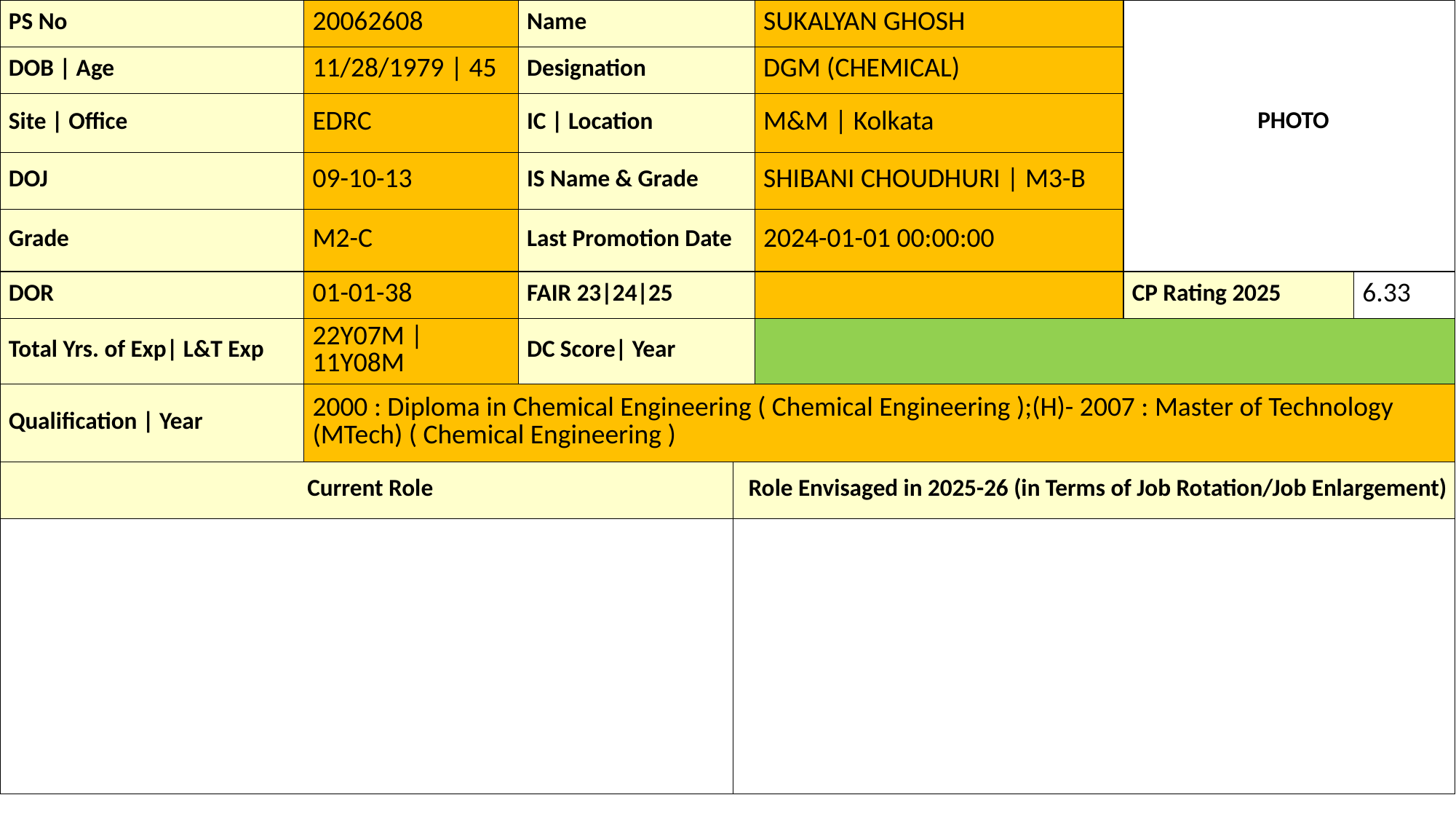

| PS No | 20062608 | Name |  | SUKALYAN GHOSH | PHOTO |  |
| --- | --- | --- | --- | --- | --- | --- |
| DOB | Age | 11/28/1979 | 45 | Designation |  | DGM (CHEMICAL) |  |  |
| Site | Office | EDRC | IC | Location |  | M&M | Kolkata |  |  |
| DOJ | 09-10-13 | IS Name & Grade |  | SHIBANI CHOUDHURI | M3-B |  |  |
| Grade | M2-C | Last Promotion Date |  | 2024-01-01 00:00:00 |  |  |
| DOR | 01-01-38 | FAIR 23|24|25 |  |  | CP Rating 2025 | 6.33 |
| Total Yrs. of Exp| L&T Exp | 22Y07M | 11Y08M | DC Score| Year |  |  |  |  |
| Qualification | Year | 2000 : Diploma in Chemical Engineering ( Chemical Engineering );(H)- 2007 : Master of Technology (MTech) ( Chemical Engineering ) |  |  |  |  |  |
| Current Role |  |  | Role Envisaged in 2025-26 (in Terms of Job Rotation/Job Enlargement) |  |  |  |
|  |  |  |  |  |  |  |